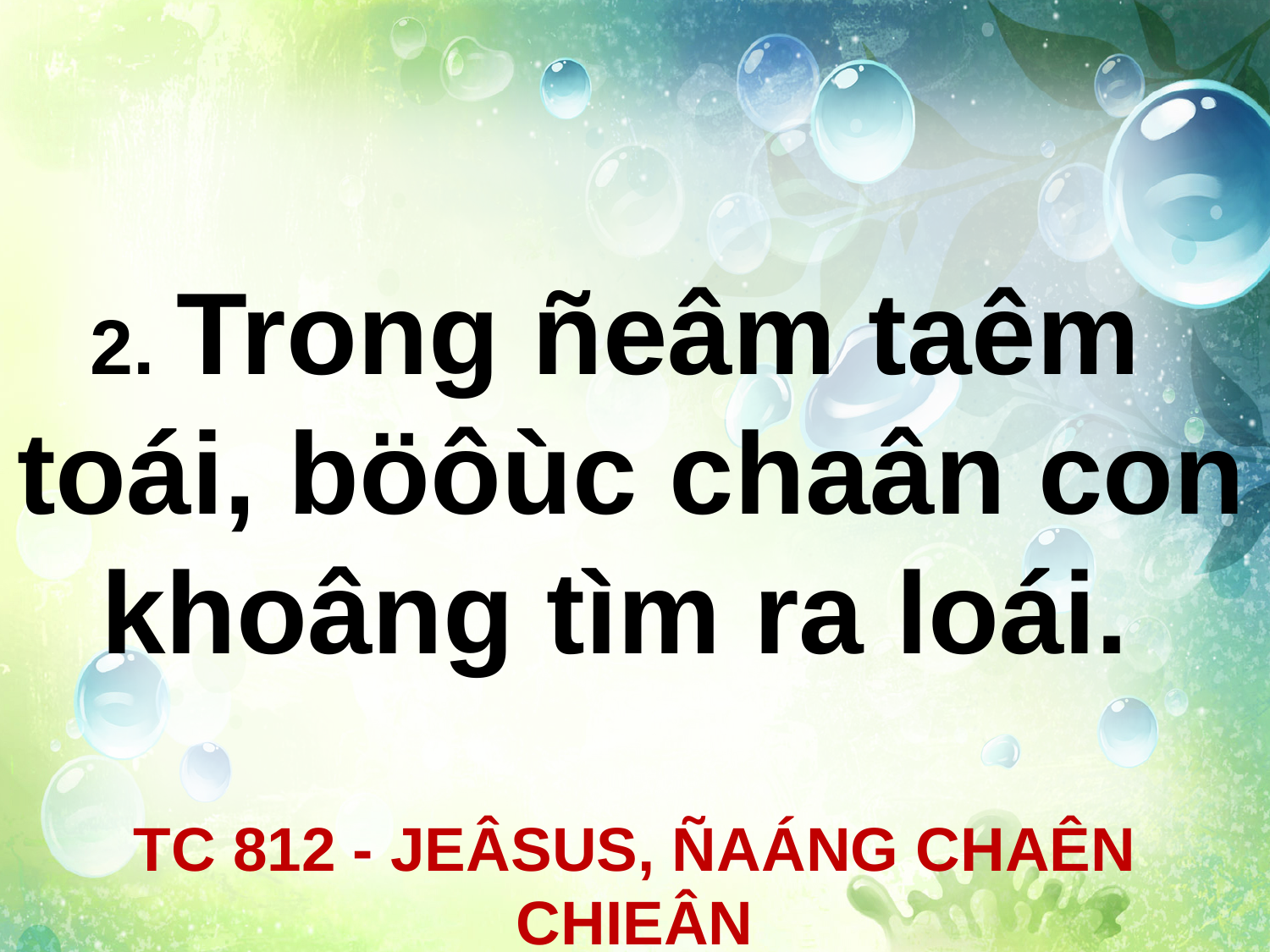

2. Trong ñeâm taêm
toái, böôùc chaân con khoâng tìm ra loái.
TC 812 - JEÂSUS, ÑAÁNG CHAÊN CHIEÂN